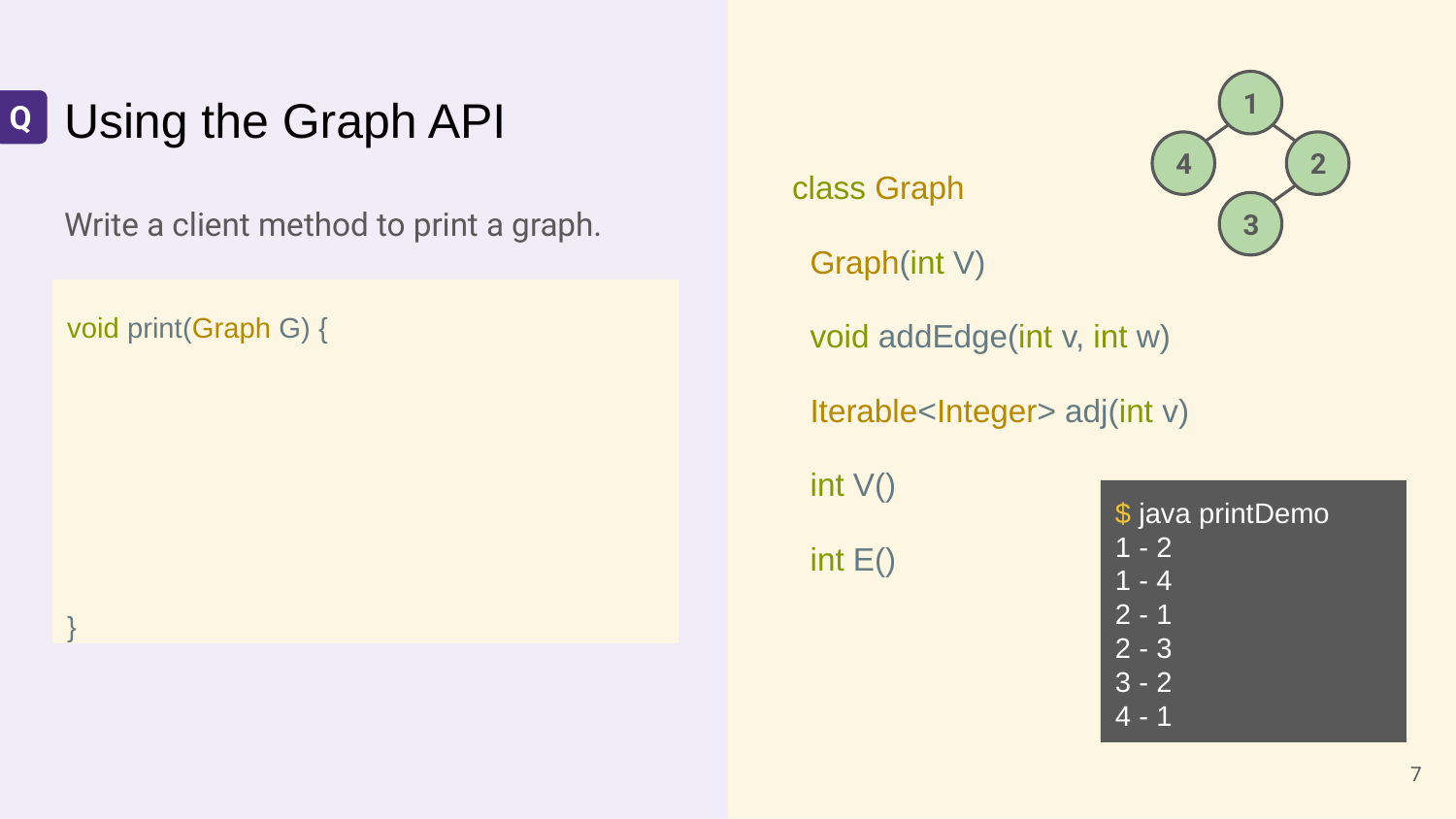

class Graph
  Graph(int V)
  void addEdge(int v, int w)
  Iterable<Integer> adj(int v)
  int V()
  int E()

# Using the Graph API
1
4
2
3
Q
Write a client method to print a graph.
void print(Graph G) {

}
$ java printDemo
1 - 2
1 - 4
2 - 1
2 - 3
3 - 2
4 - 1
7